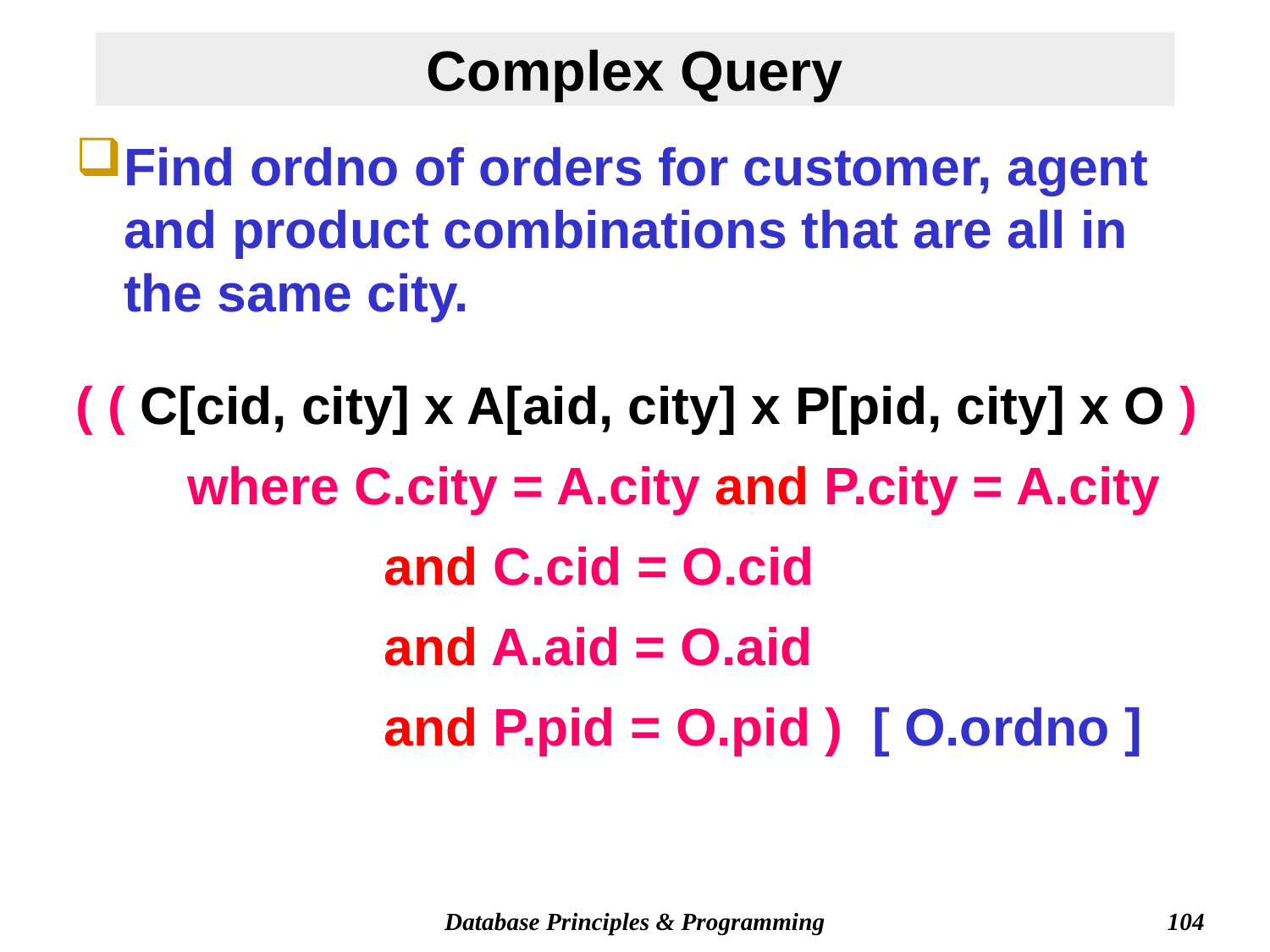

# Complex Query
Find ordno of orders for customer, agent and product combinations that are all in the same city.
( ( C[cid, city] x A[aid, city] x P[pid, city] x O )
		where C.city = A.city and P.city = A.city
			 and C.cid = O.cid
			 and A.aid = O.aid
			 and P.pid = O.pid )  [ O.ordno ]

Database Principles & Programming
104